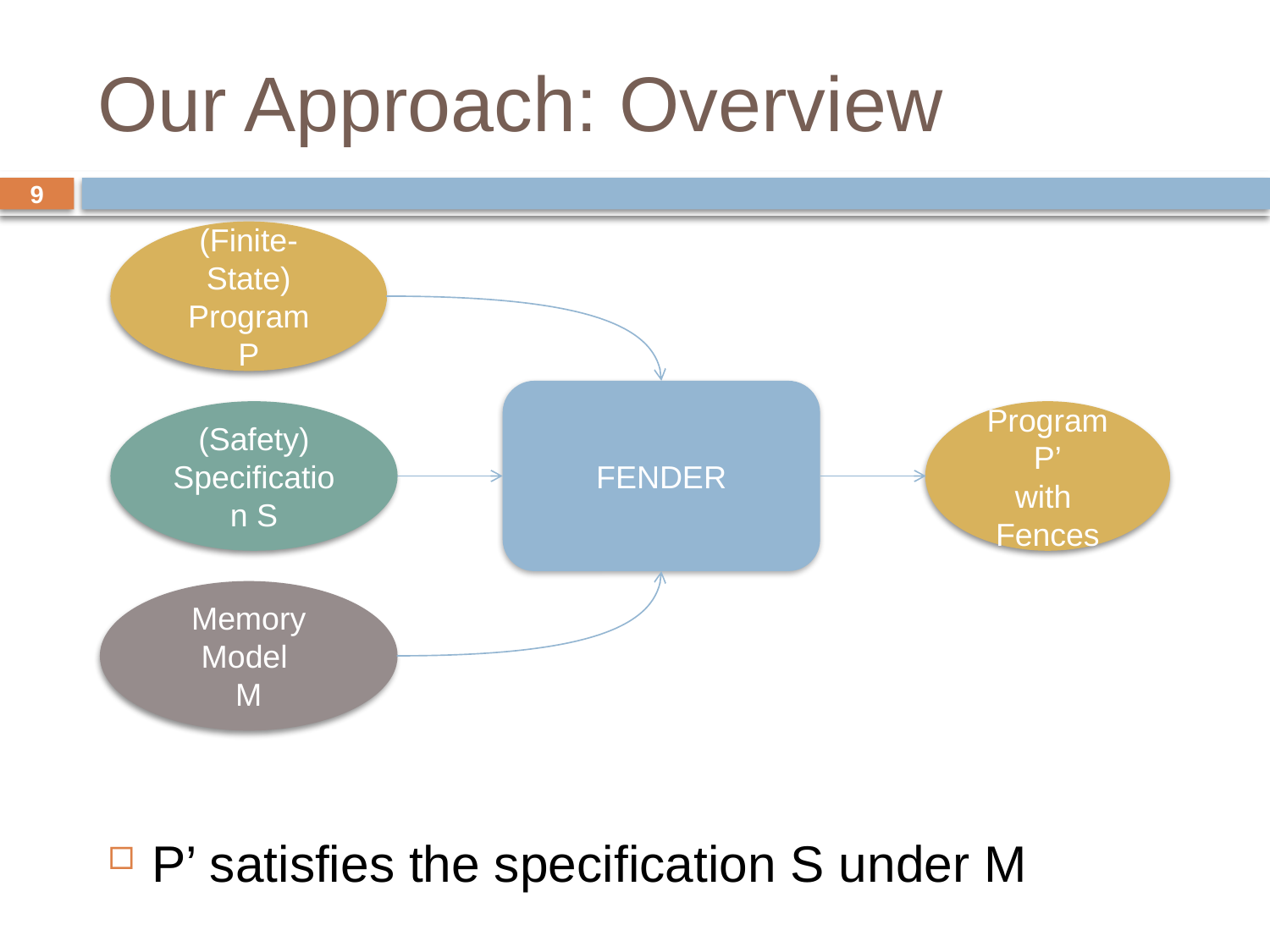

# Our Approach: Overview
9
(Finite-State)
Program
P
FENDER
(Safety) Specification S
Program P’
with
Fences
Memory
Model
M
P’ satisfies the specification S under M